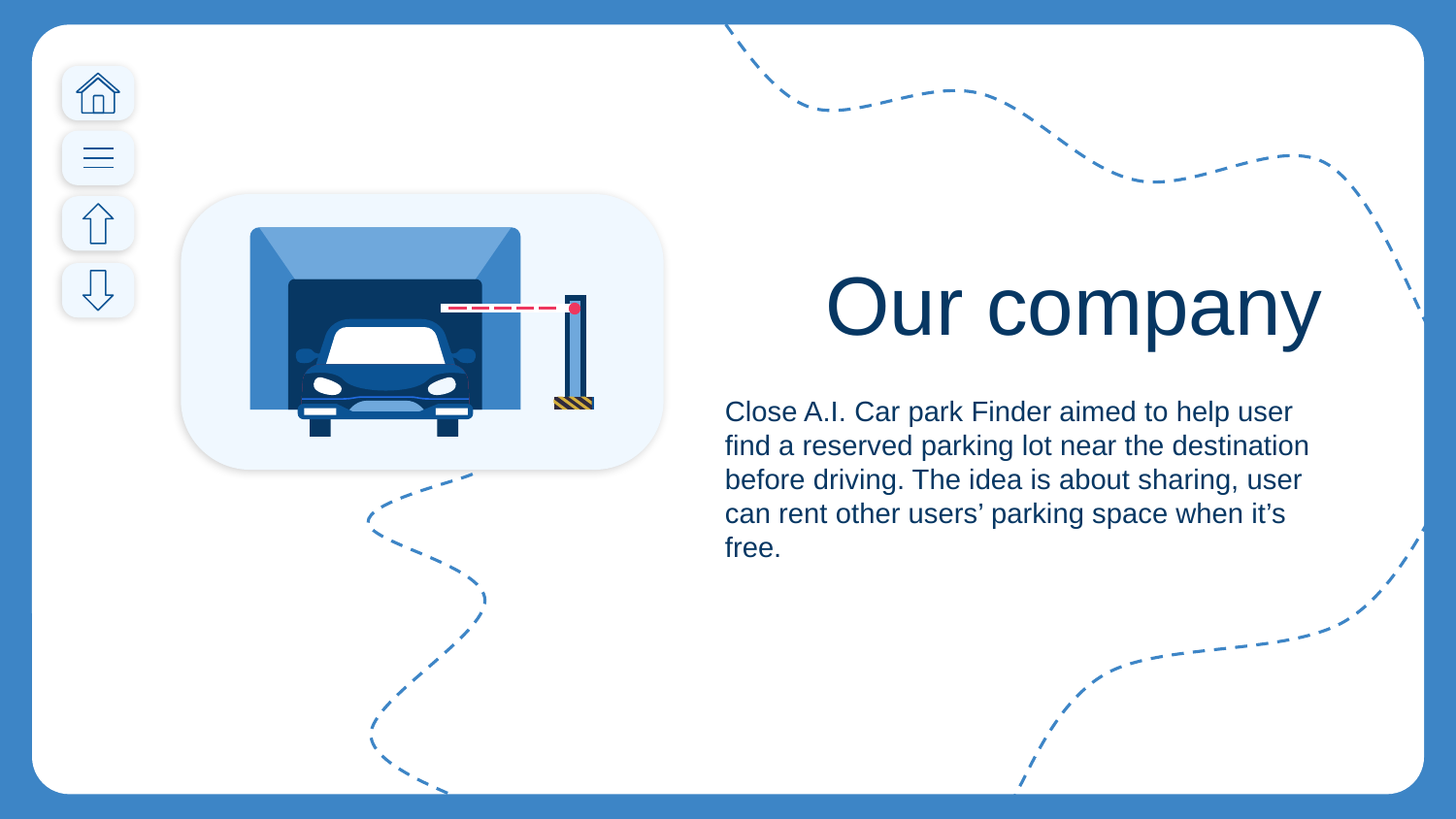

# Our company

Close A.I. Car park Finder aimed to help user find a reserved parking lot near the destination before driving. The idea is about sharing, user can rent other users’ parking space when it’s free.